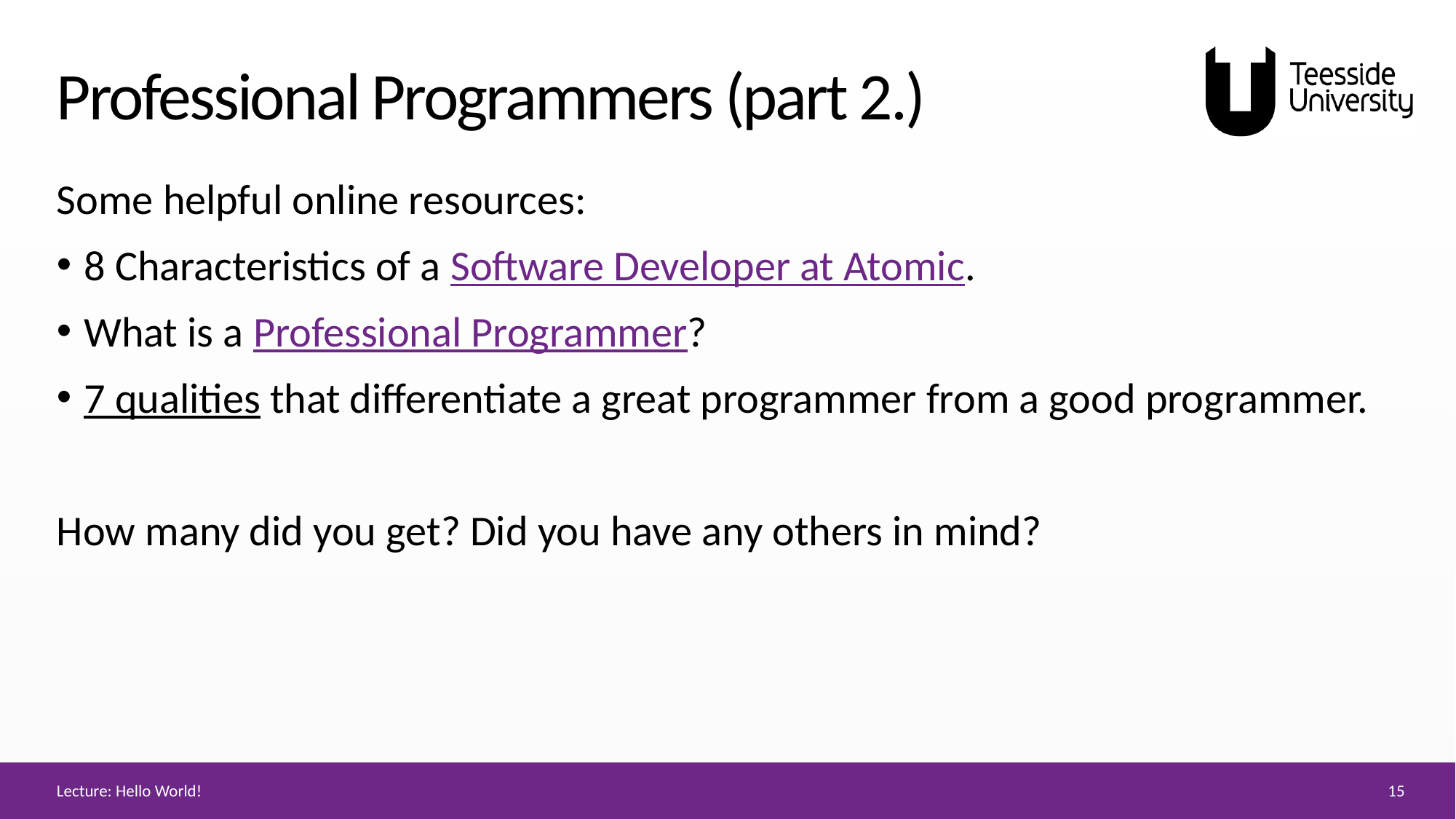

# Professional Programmers (part 2.)
Some helpful online resources:
8 Characteristics of a Software Developer at Atomic.
What is a Professional Programmer?
7 qualities that differentiate a great programmer from a good programmer.

How many did you get? Did you have any others in mind?
15
Lecture: Hello World!